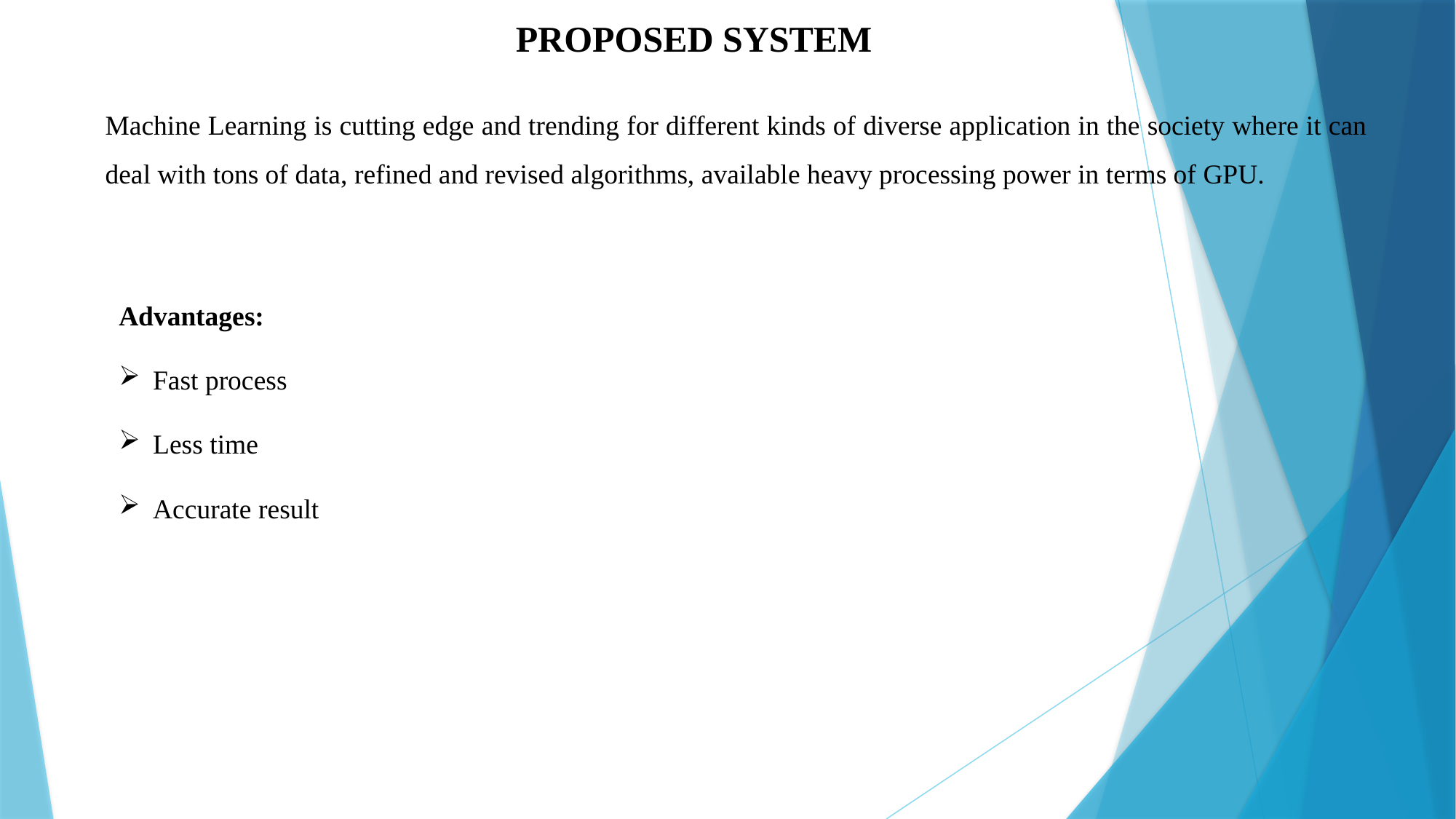

PROPOSED SYSTEM
Machine Learning is cutting edge and trending for different kinds of diverse application in the society where it can deal with tons of data, refined and revised algorithms, available heavy processing power in terms of GPU.
Advantages:
Fast process
Less time
Accurate result